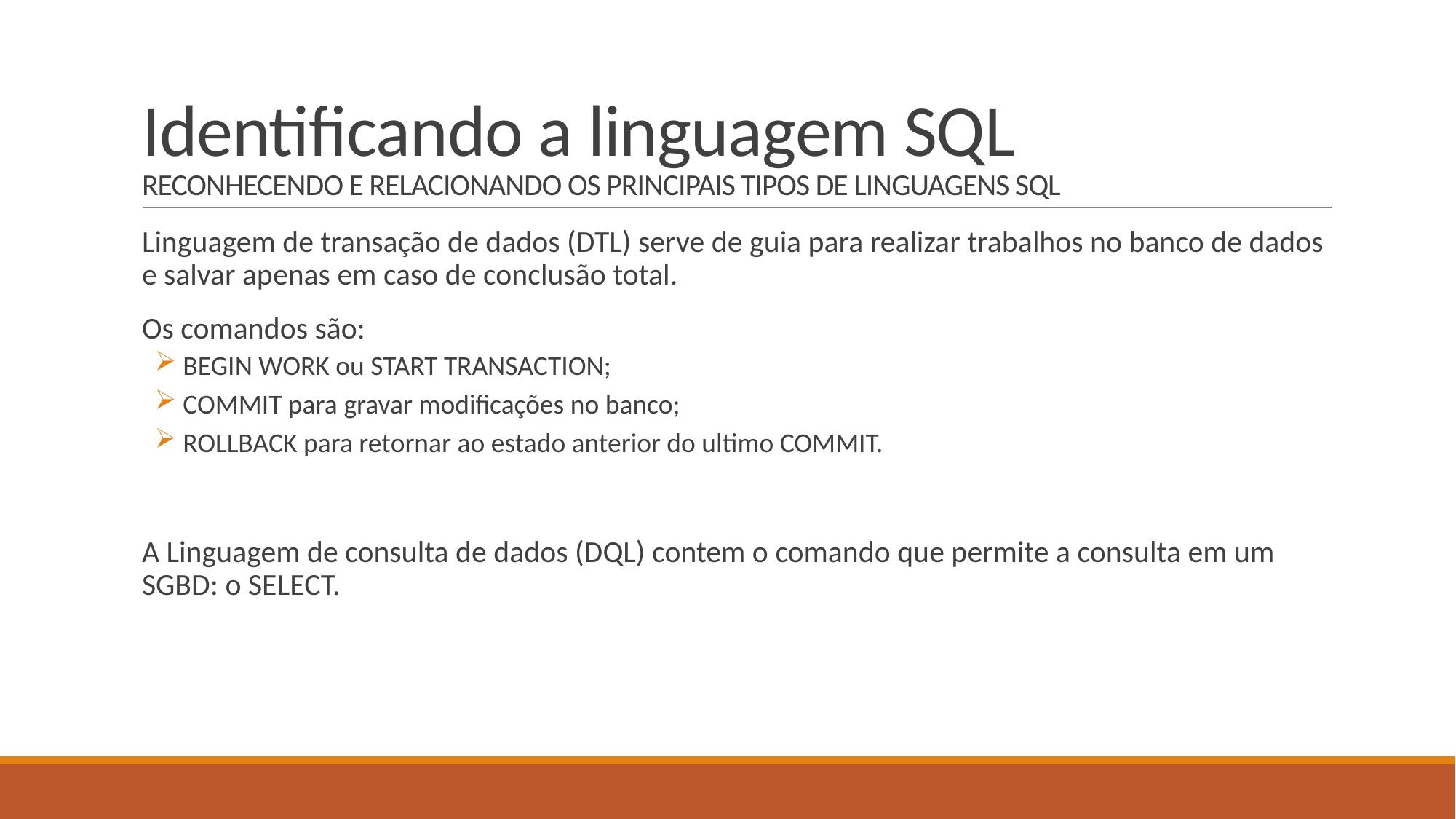

# Identificando a linguagem SQL RECONHECENDO E RELACIONANDO OS PRINCIPAIS TIPOS DE LINGUAGENS SQL
Linguagem de transação de dados (DTL) serve de guia para realizar trabalhos no banco de dados e salvar apenas em caso de conclusão total.
Os comandos são:
 BEGIN WORK ou START TRANSACTION;
 COMMIT para gravar modificações no banco;
 ROLLBACK para retornar ao estado anterior do ultimo COMMIT.

A Linguagem de consulta de dados (DQL) contem o comando que permite a consulta em um SGBD: o SELECT.